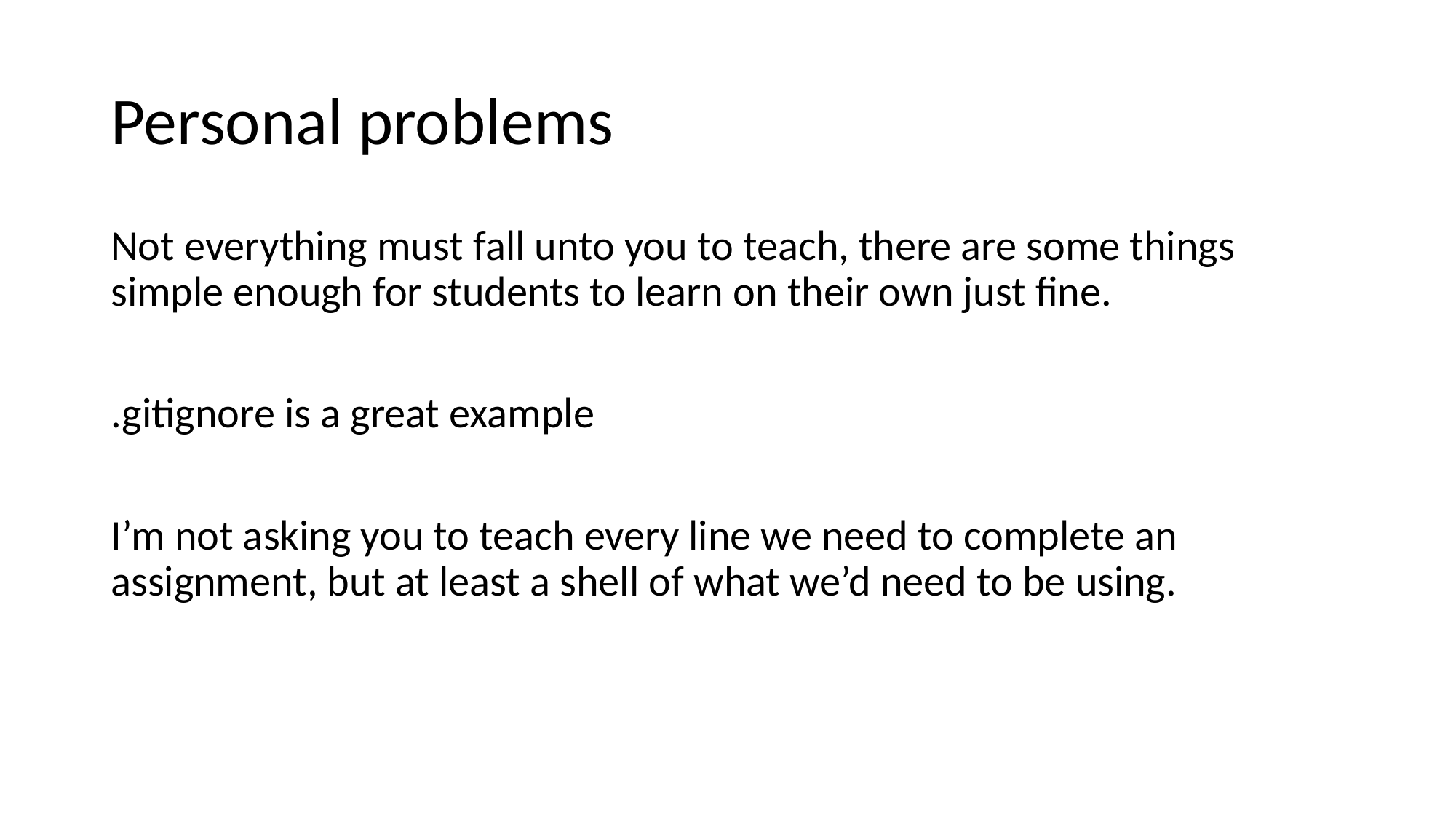

# Personal problems
Not everything must fall unto you to teach, there are some things simple enough for students to learn on their own just fine.

.gitignore is a great example

I’m not asking you to teach every line we need to complete an assignment, but at least a shell of what we’d need to be using.